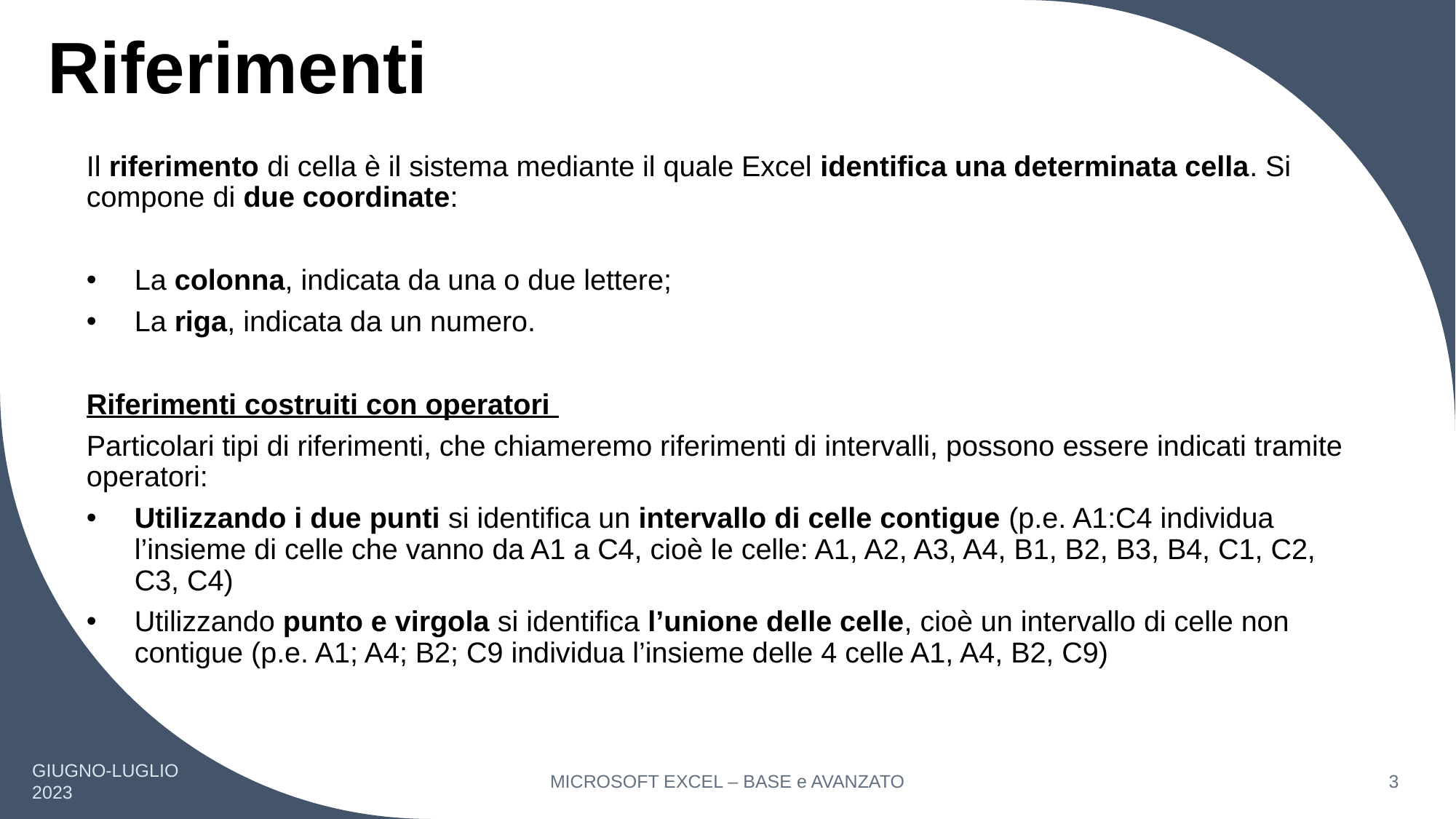

# Riferimenti
Il riferimento di cella è il sistema mediante il quale Excel identifica una determinata cella. Si compone di due coordinate:

La colonna, indicata da una o due lettere;
La riga, indicata da un numero.

Riferimenti costruiti con operatori
Particolari tipi di riferimenti, che chiameremo riferimenti di intervalli, possono essere indicati tramite operatori:
Utilizzando i due punti si identifica un intervallo di celle contigue (p.e. A1:C4 individua l’insieme di celle che vanno da A1 a C4, cioè le celle: A1, A2, A3, A4, B1, B2, B3, B4, C1, C2, C3, C4)
Utilizzando punto e virgola si identifica l’unione delle celle, cioè un intervallo di celle non contigue (p.e. A1; A4; B2; C9 individua l’insieme delle 4 celle A1, A4, B2, C9)
GIUGNO-LUGLIO 2023
MICROSOFT EXCEL – BASE e AVANZATO
3